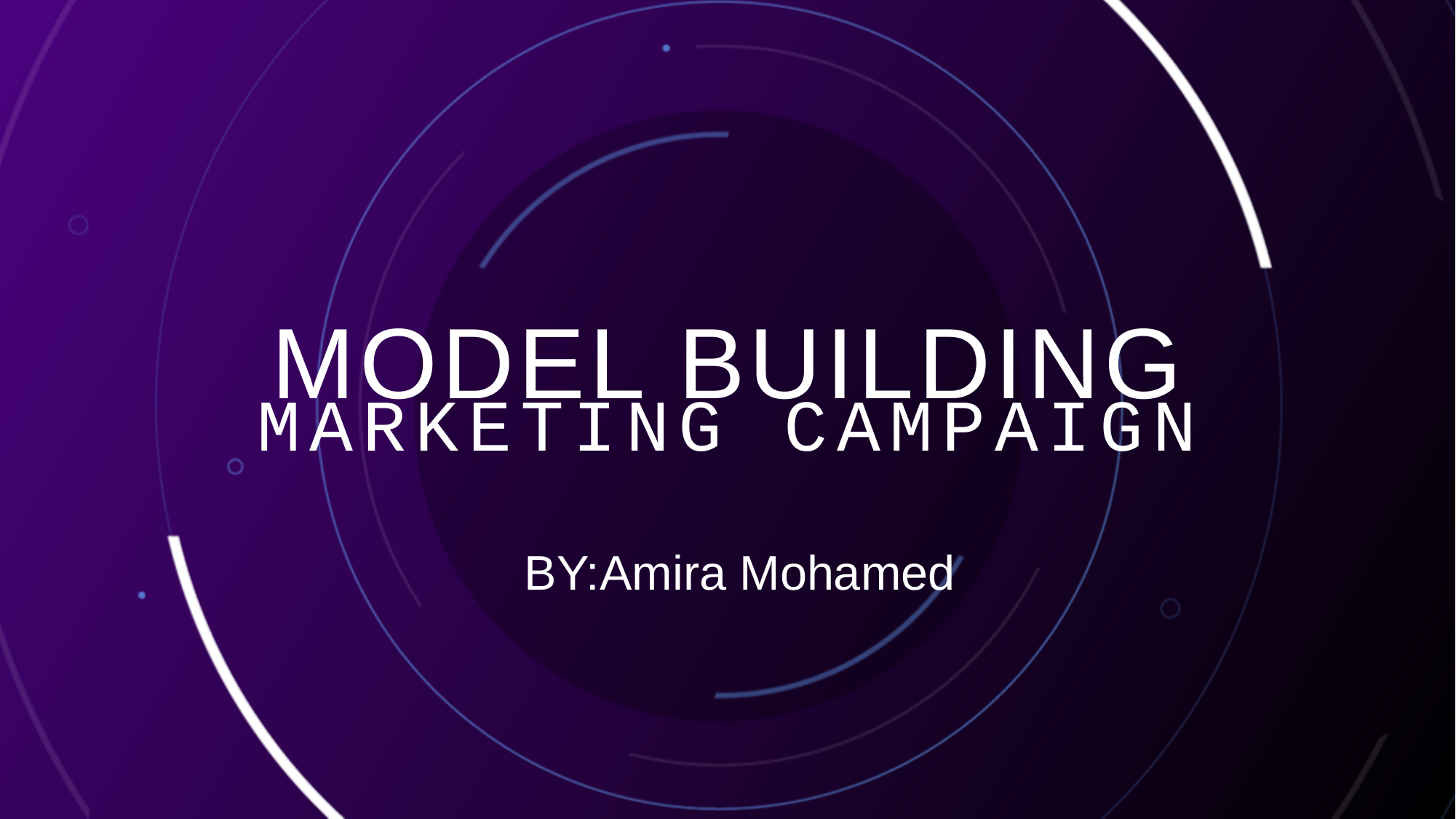

# Model Building
Marketing Campaign
BY:Amira Mohamed